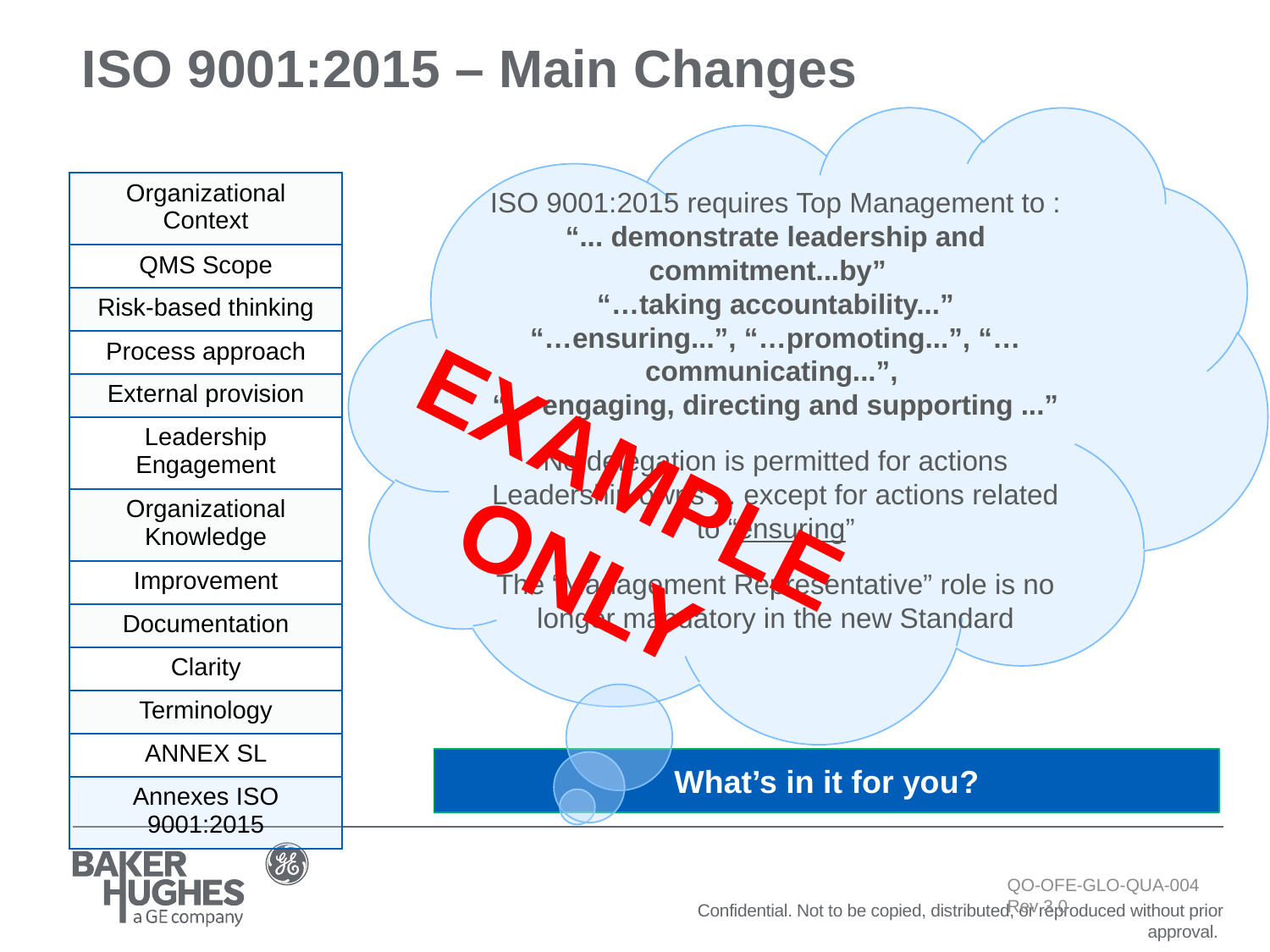

ISO 9001:2015 – Main Changes
ISO 9001:2015 requires Top Management to :
“... demonstrate leadership and commitment...by”
“…taking accountability...”
“…ensuring...”, “…promoting...”, “…communicating...”,
“… engaging, directing and supporting ...”

No delegation is permitted for actions Leadership owns ... except for actions related to “ensuring”

The “Management Representative” role is no longer mandatory in the new Standard
| Organizational Context |
| --- |
| QMS Scope |
| Risk-based thinking |
| Process approach |
| External provision |
| Leadership Engagement |
| Organizational Knowledge |
| Improvement |
| Documentation |
| Clarity |
| Terminology |
| ANNEX SL |
| Annexes ISO 9001:2015 |
EXAMPLE ONLY
What’s in it for you?
QO-OFE-GLO-QUA-004 Rev 3.0